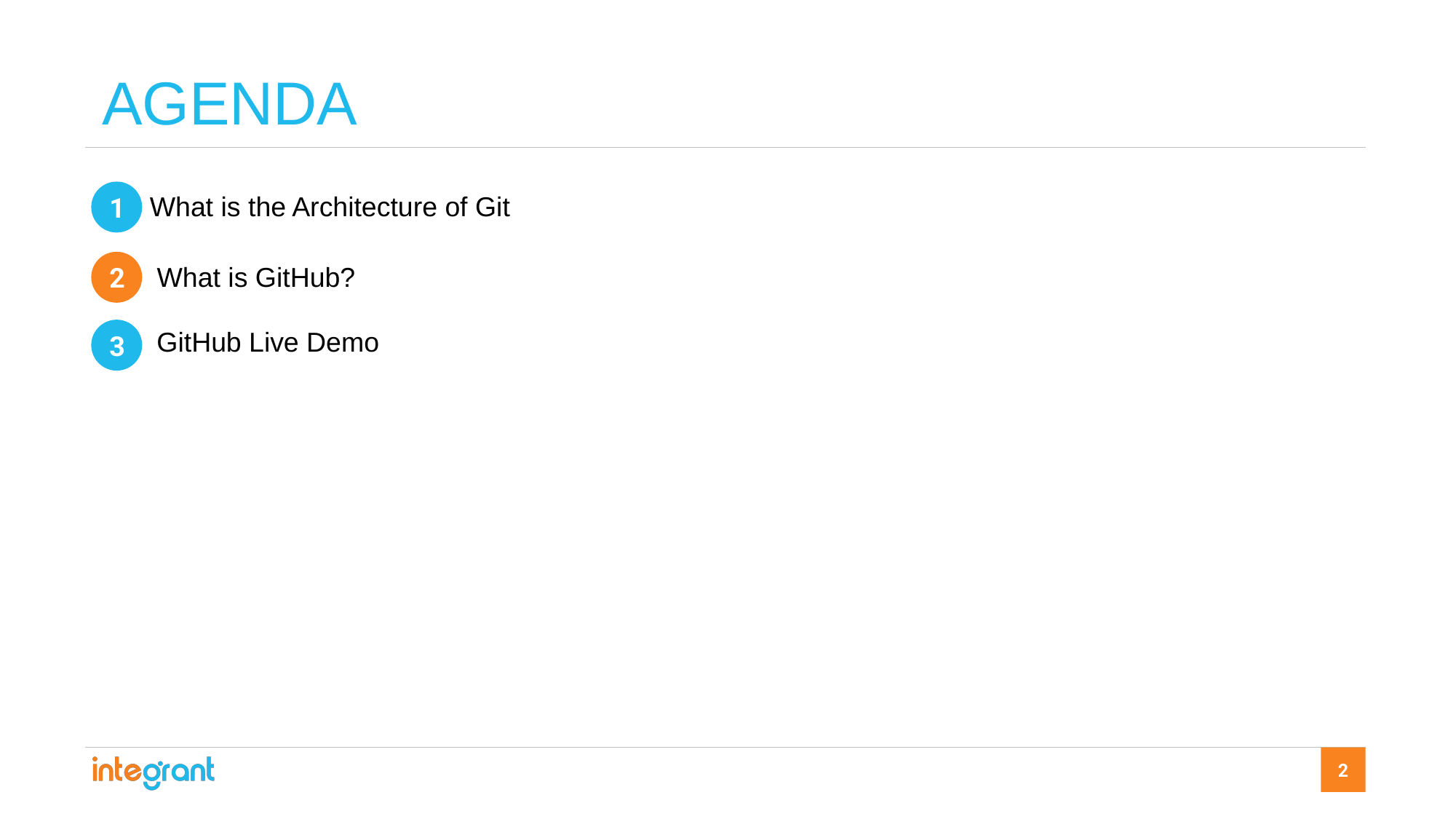

AGENDA
1
What is the Architecture of Git
2
What is GitHub?
3
GitHub Live Demo
2